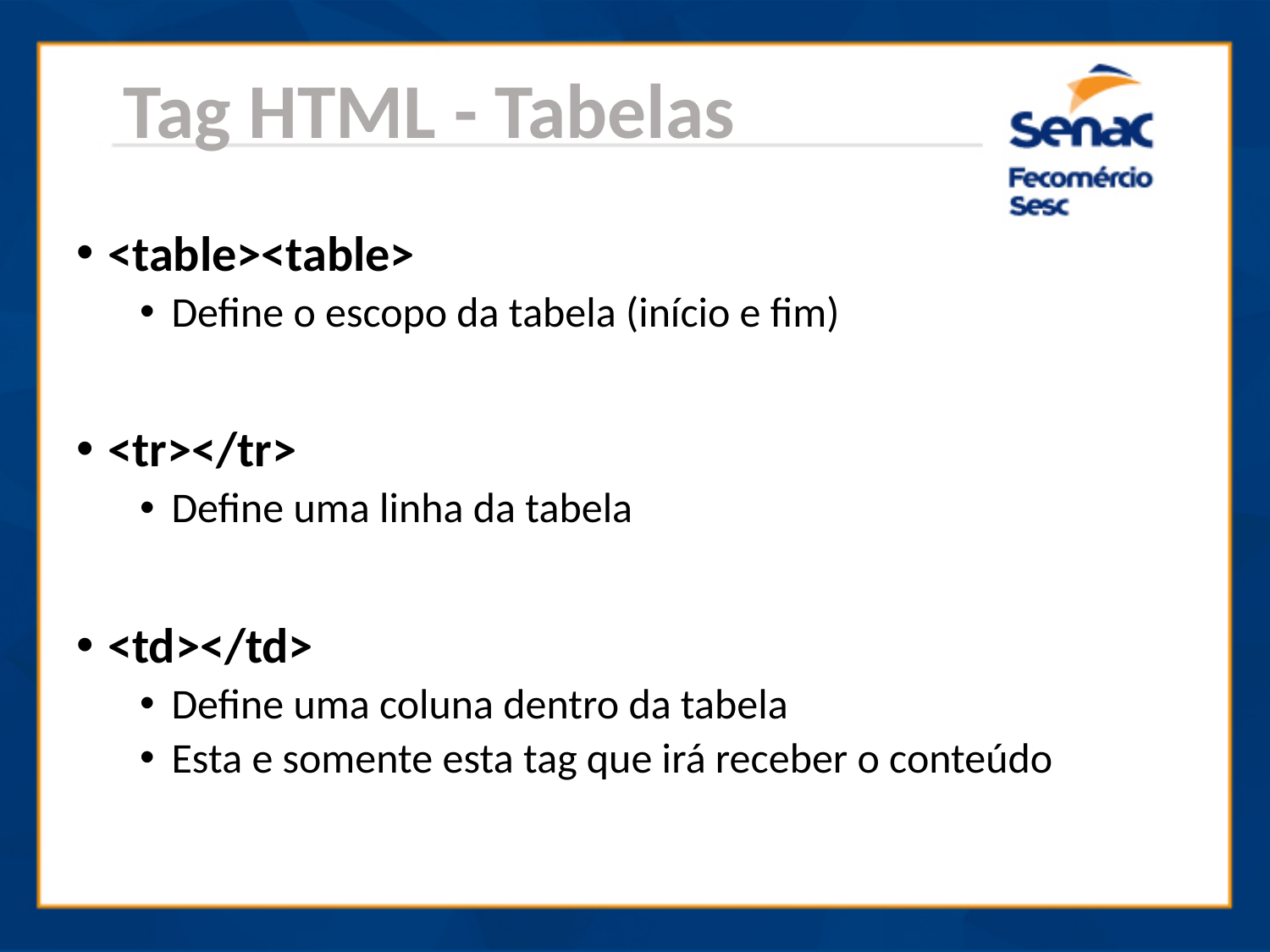

Tag HTML - Tabelas
<table><table>
Define o escopo da tabela (início e fim)

<tr></tr>
Define uma linha da tabela

<td></td>
Define uma coluna dentro da tabela
Esta e somente esta tag que irá receber o conteúdo